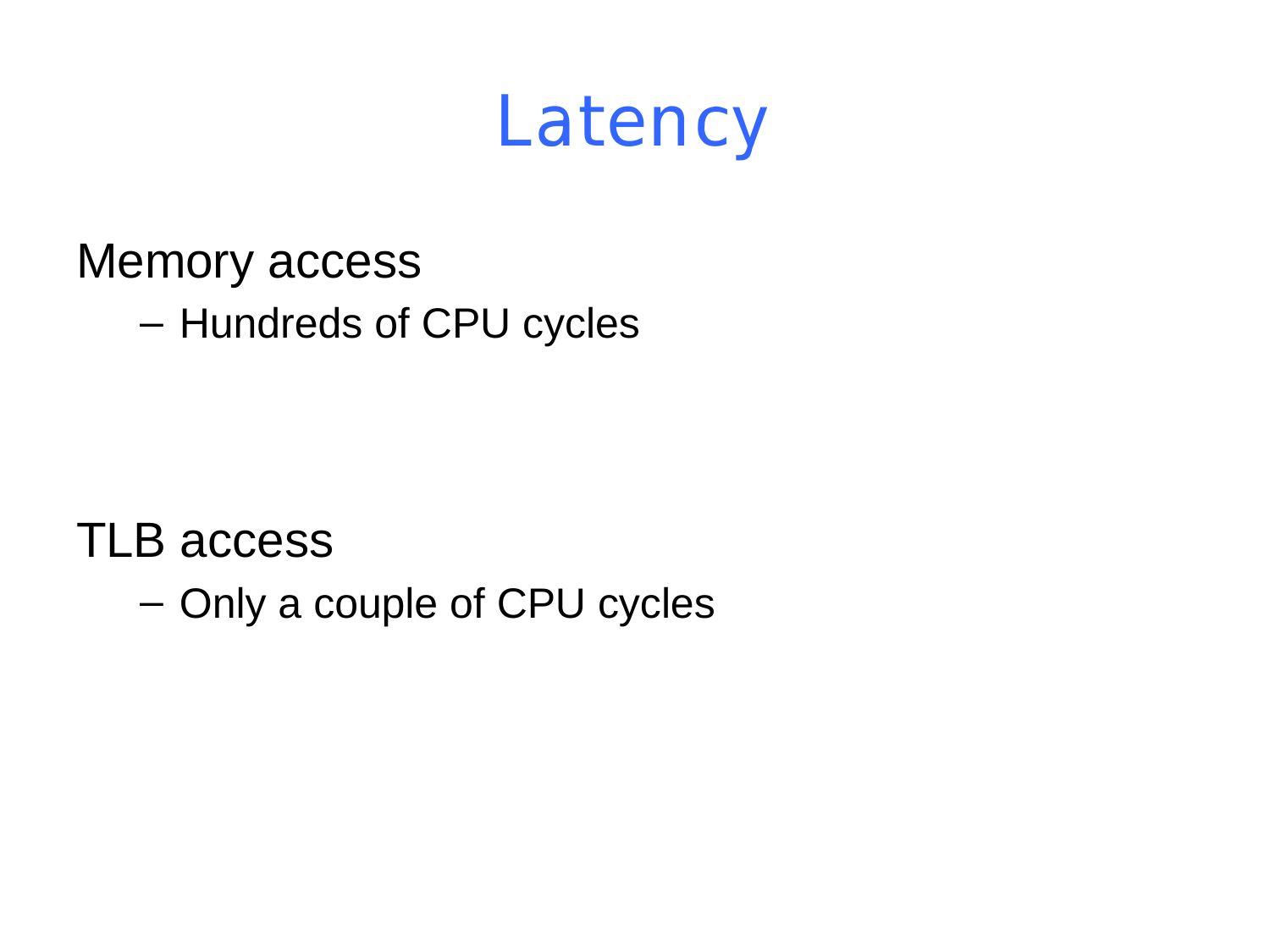

# Latency
Memory access
Hundreds of CPU cycles

TLB access
Only a couple of CPU cycles